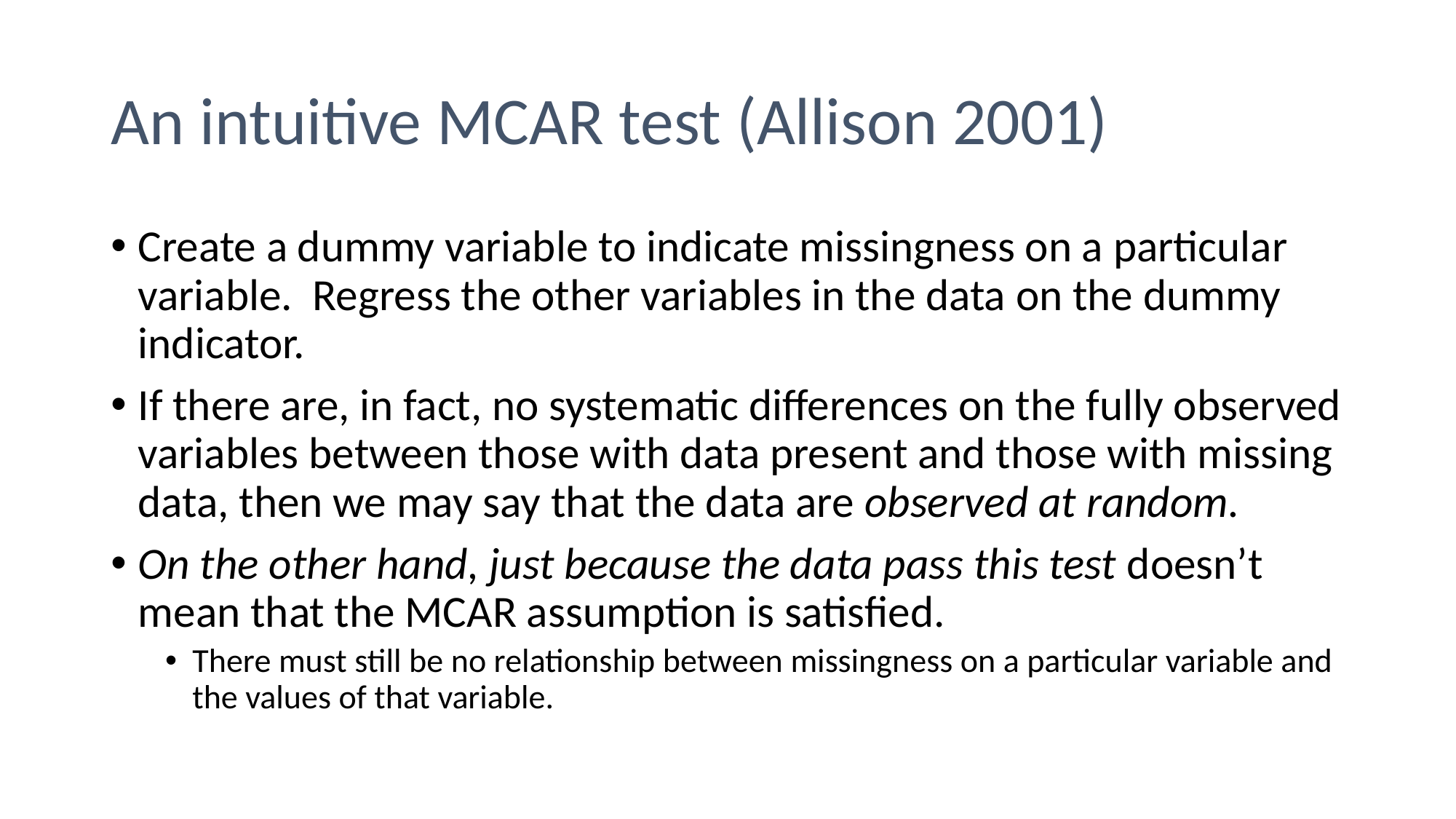

# An intuitive MCAR test (Allison 2001)
Create a dummy variable to indicate missingness on a particular variable.  Regress the other variables in the data on the dummy indicator.
If there are, in fact, no systematic differences on the fully observed variables between those with data present and those with missing data, then we may say that the data are observed at random.
On the other hand, just because the data pass this test doesn’t mean that the MCAR assumption is satisfied.
There must still be no relationship between missingness on a particular variable and the values of that variable.